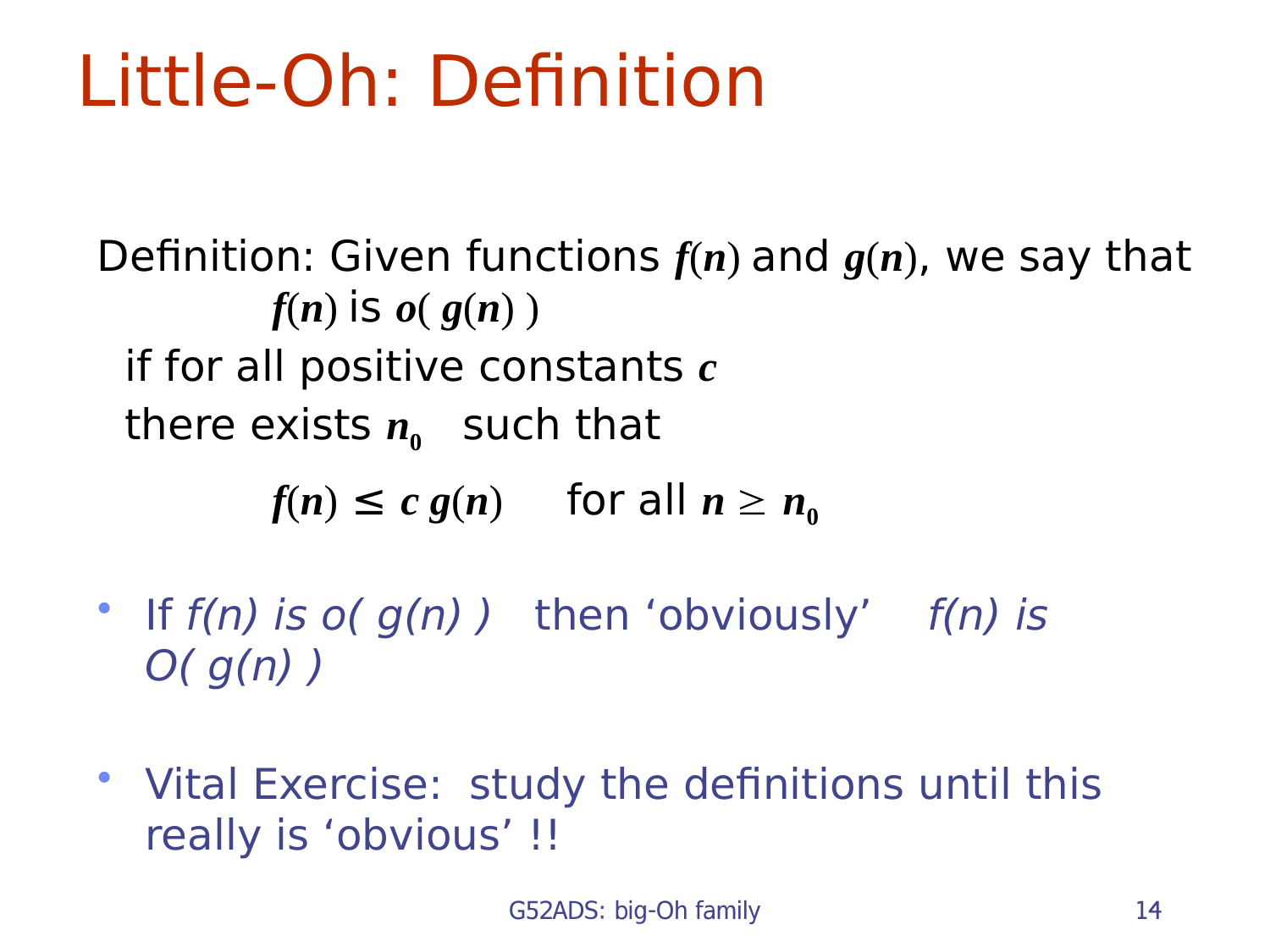

# Little-Oh: Definition
Definition: Given functions f(n) and g(n), we say that
 	f(n) is o( g(n) )
  if for all positive constants c
  there exists n0   such that
		f(n) ≤ c g(n)      for all n ≥ n0

If f(n) is o( g(n) )   then ‘obviously’    f(n) is O( g(n) )

Vital Exercise:  study the definitions until this really is ‘obvious’ !!

G52ADS: big-Oh family
14